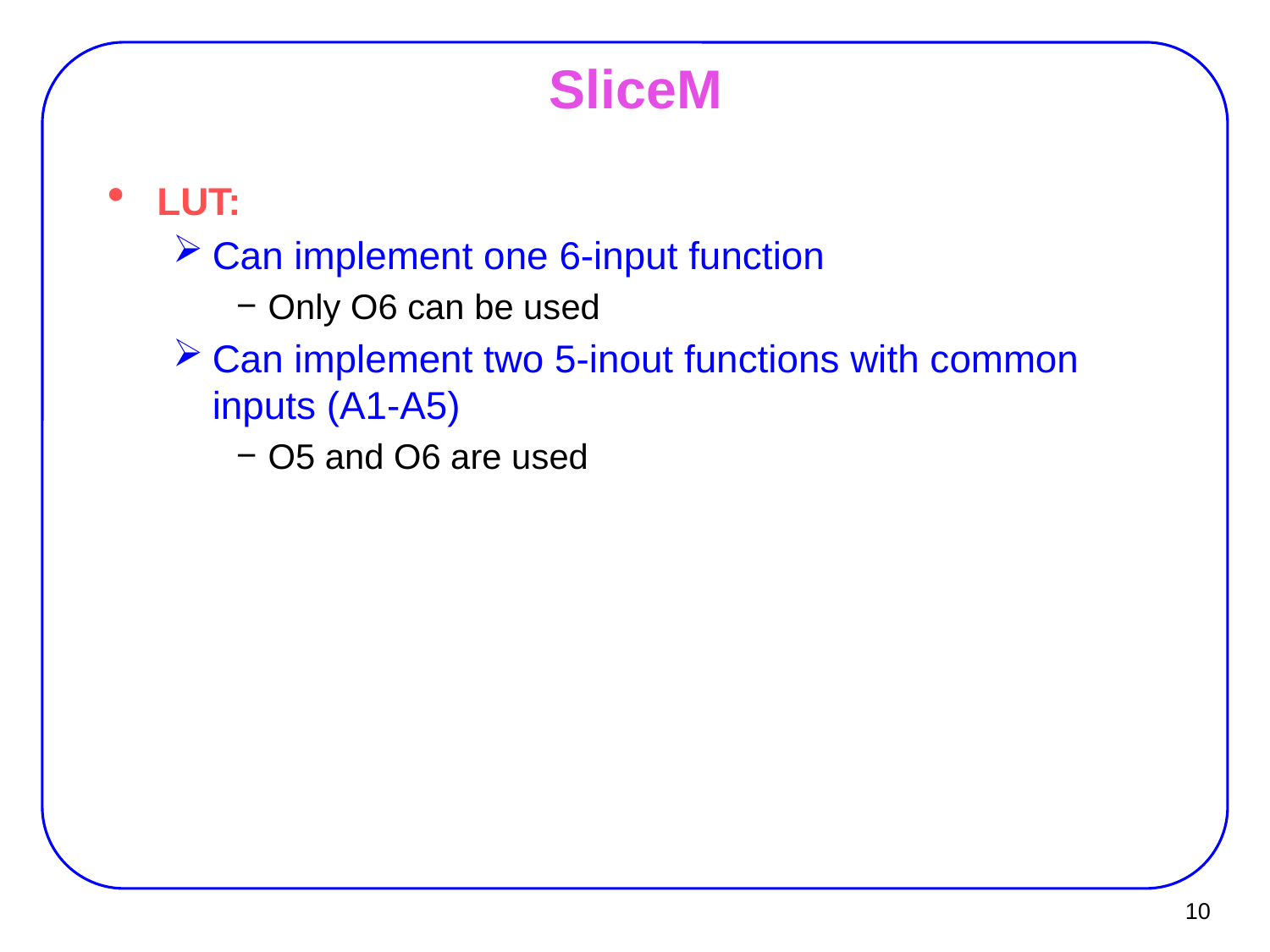

# SliceM
LUT:
Can implement one 6-input function
Only O6 can be used
Can implement two 5-inout functions with common inputs (A1-A5)
O5 and O6 are used
10